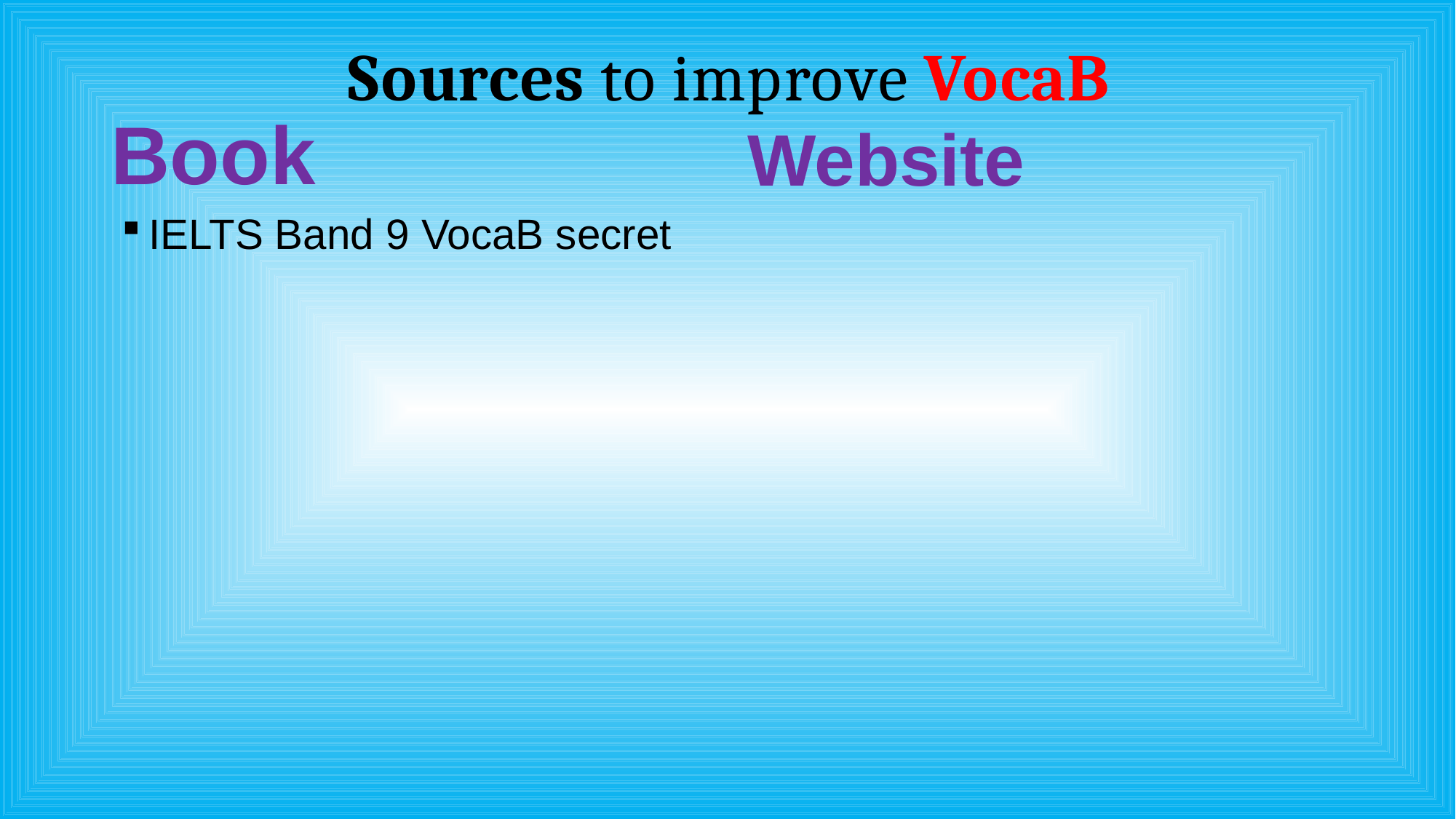

# Sources to improve VocaB
Book
Website
IELTS Band 9 VocaB secret